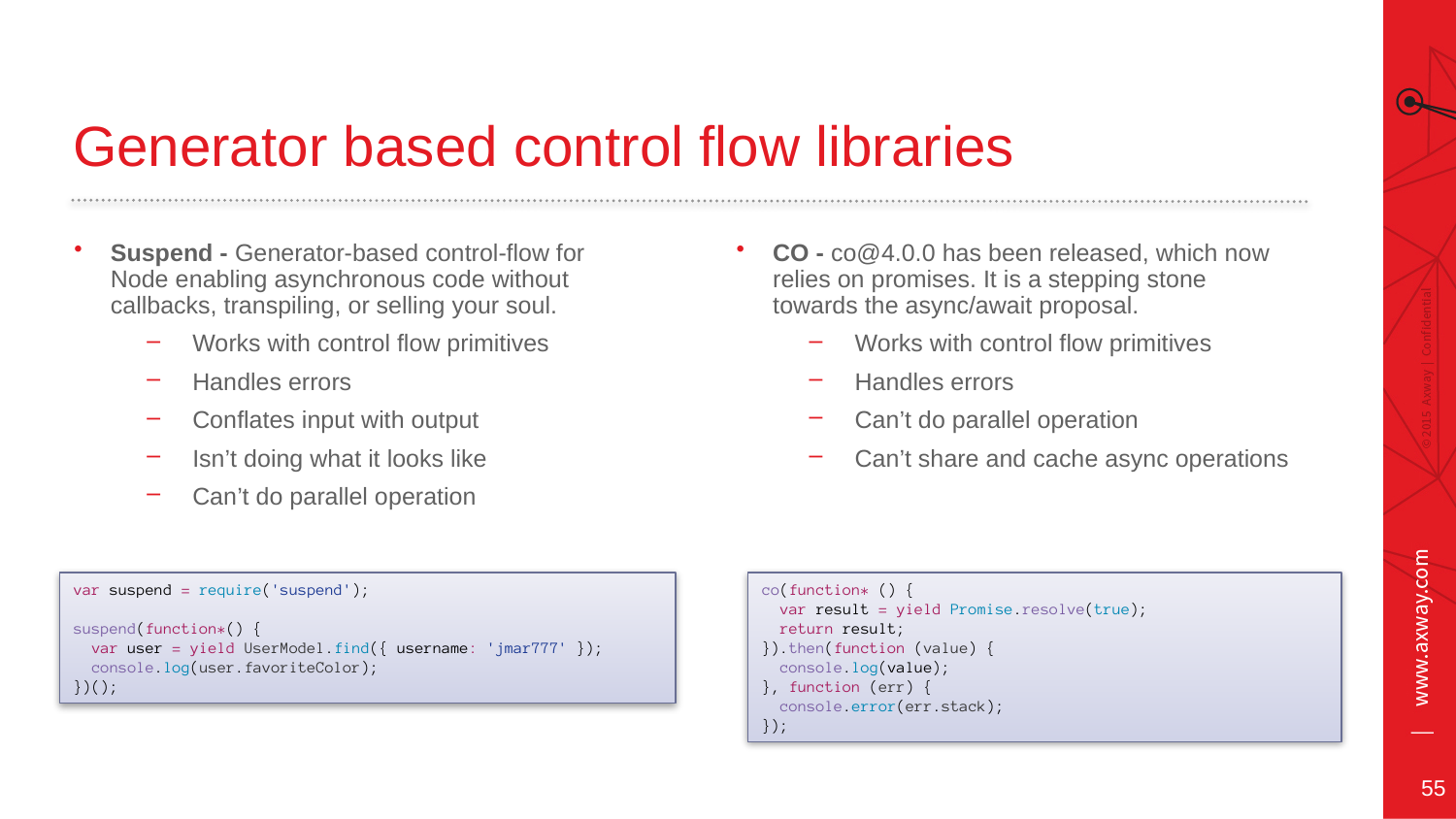

# Generator based control flow libraries
Suspend - Generator-based control-flow for Node enabling asynchronous code without callbacks, transpiling, or selling your soul.
Works with control flow primitives
Handles errors
Conflates input with output
Isn’t doing what it looks like
Can’t do parallel operation

CO - co@4.0.0 has been released, which now relies on promises. It is a stepping stone towards the async/await proposal.
Works with control flow primitives
Handles errors
Can’t do parallel operation
Can’t share and cache async operations

var suspend = require('suspend');

suspend(function*() {
  var user = yield UserModel.find({ username: 'jmar777' });
  console.log(user.favoriteColor);
})();
co(function* () {
  var result = yield Promise.resolve(true);
  return result;
}).then(function (value) {
  console.log(value);
}, function (err) {
  console.error(err.stack);
});
55